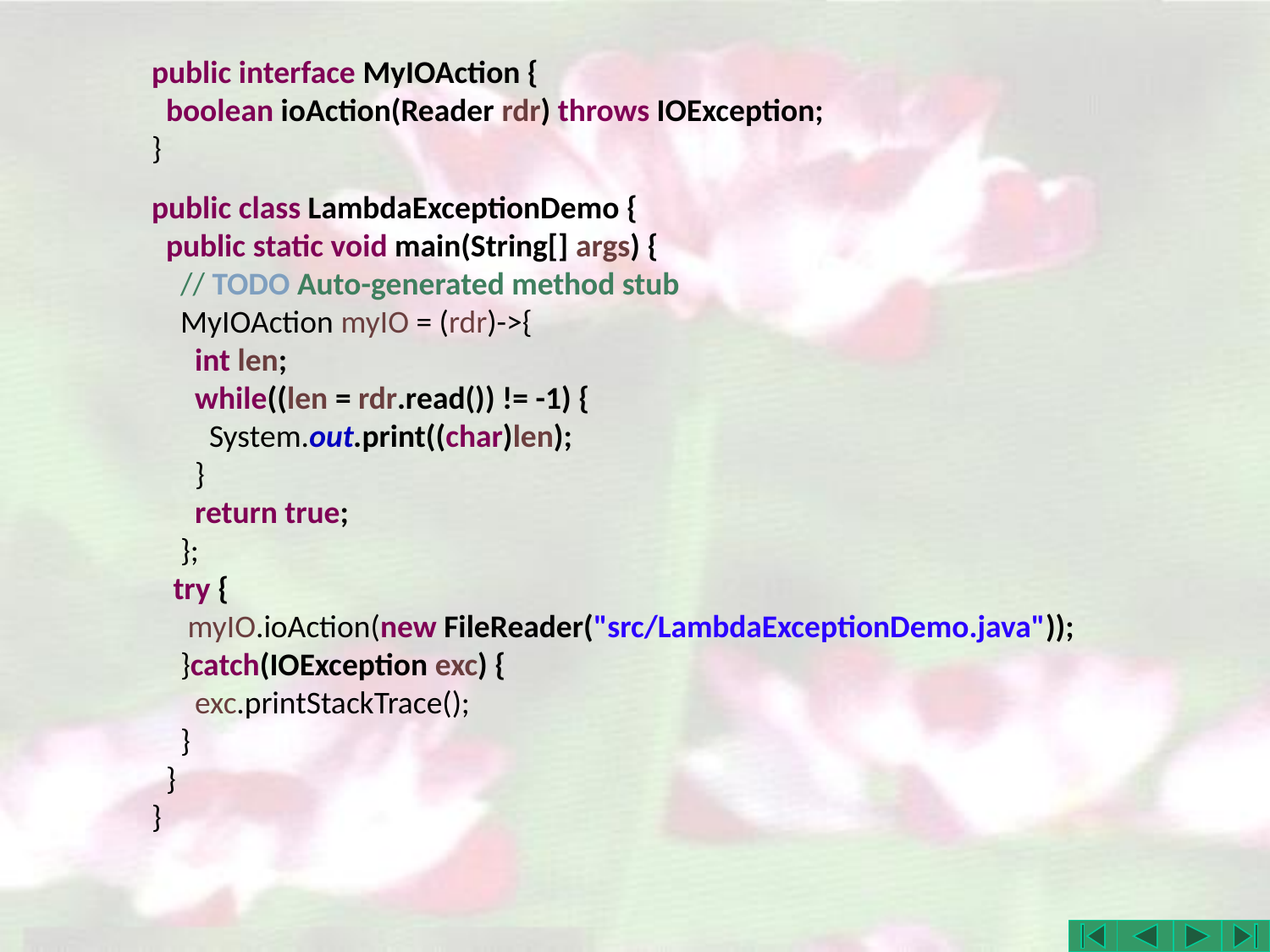

public interface MyIOAction {
  boolean ioAction(Reader rdr) throws IOException;
}
public class LambdaExceptionDemo {
  public static void main(String[] args) {
    // TODO Auto-generated method stub
    MyIOAction myIO = (rdr)->{
      int len;
      while((len = rdr.read()) != -1) {
        System.out.print((char)len);
      }
      return true;
    };
   try {
     myIO.ioAction(new FileReader("src/LambdaExceptionDemo.java"));
    }catch(IOException exc) {
      exc.printStackTrace();
    }
  }
}